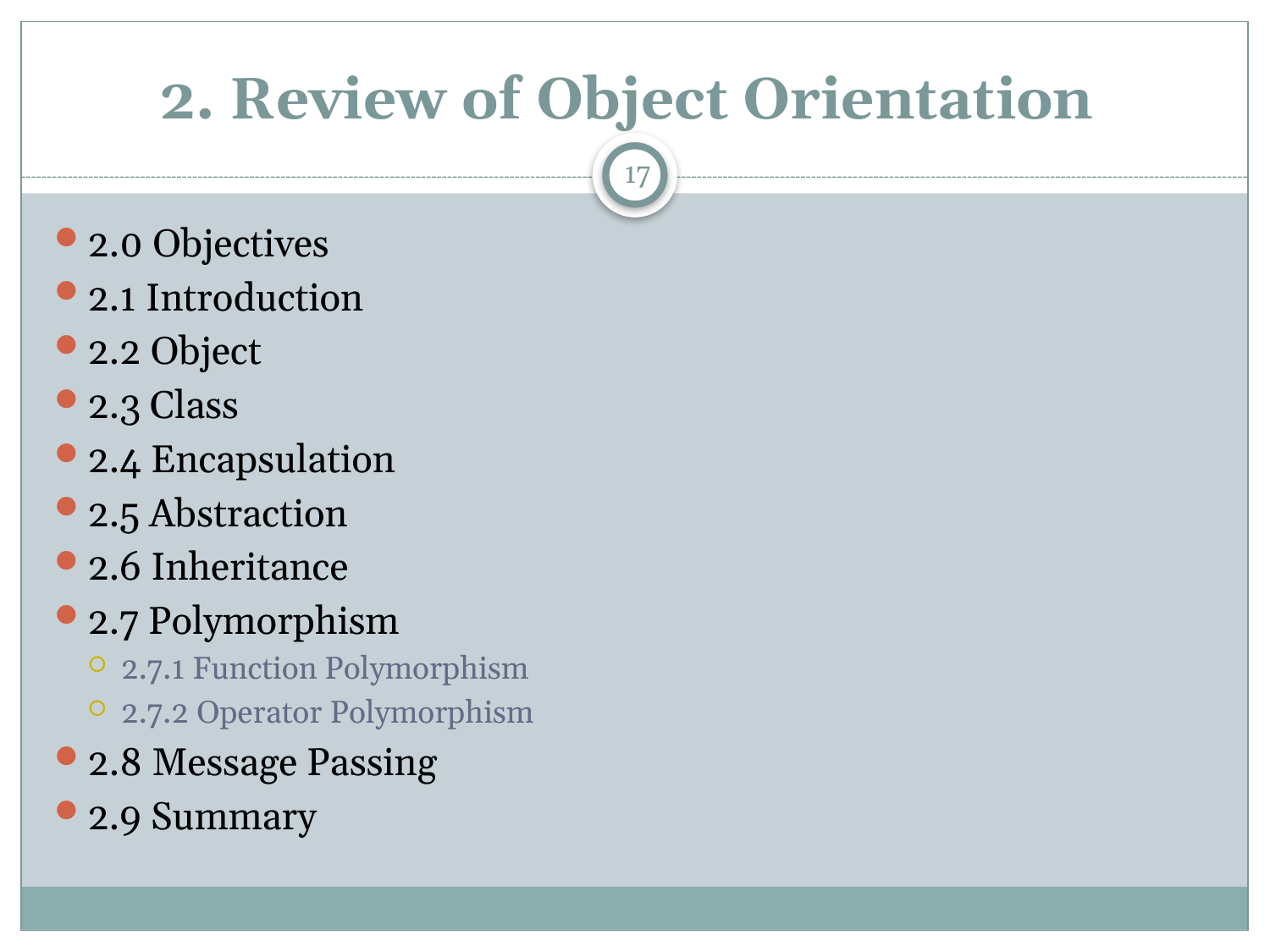

# 2. Review of Object Orientation
17
2.0 Objectives
2.1 Introduction
2.2 Object
2.3 Class
2.4 Encapsulation
2.5 Abstraction
2.6 Inheritance
2.7 Polymorphism
2.7.1 Function Polymorphism
2.7.2 Operator Polymorphism
2.8 Message Passing
2.9 Summary